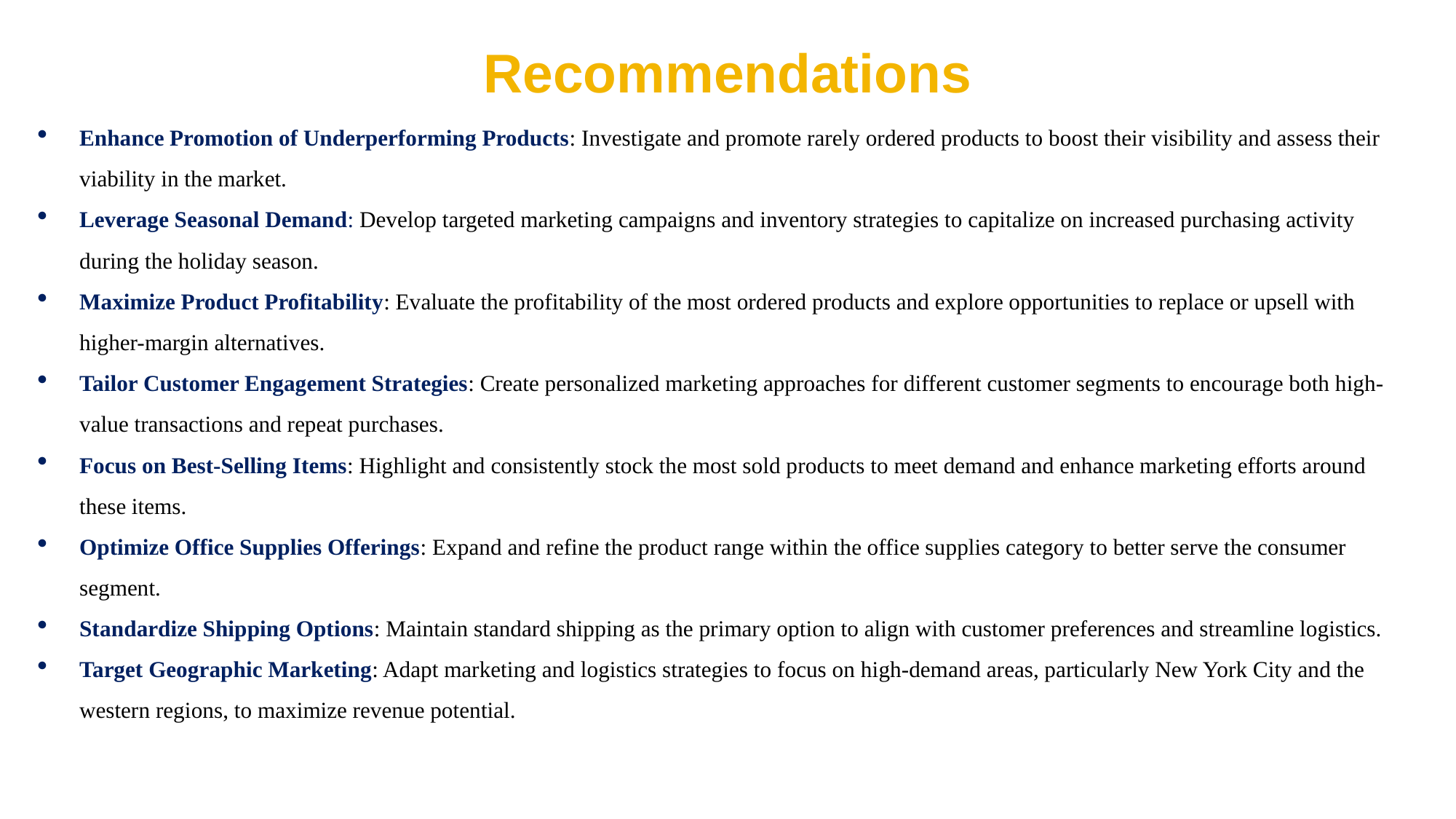

Recommendations
Enhance Promotion of Underperforming Products: Investigate and promote rarely ordered products to boost their visibility and assess their viability in the market.
Leverage Seasonal Demand: Develop targeted marketing campaigns and inventory strategies to capitalize on increased purchasing activity during the holiday season.
Maximize Product Profitability: Evaluate the profitability of the most ordered products and explore opportunities to replace or upsell with higher-margin alternatives.
Tailor Customer Engagement Strategies: Create personalized marketing approaches for different customer segments to encourage both high-value transactions and repeat purchases.
Focus on Best-Selling Items: Highlight and consistently stock the most sold products to meet demand and enhance marketing efforts around these items.
Optimize Office Supplies Offerings: Expand and refine the product range within the office supplies category to better serve the consumer segment.
Standardize Shipping Options: Maintain standard shipping as the primary option to align with customer preferences and streamline logistics.
Target Geographic Marketing: Adapt marketing and logistics strategies to focus on high-demand areas, particularly New York City and the western regions, to maximize revenue potential.